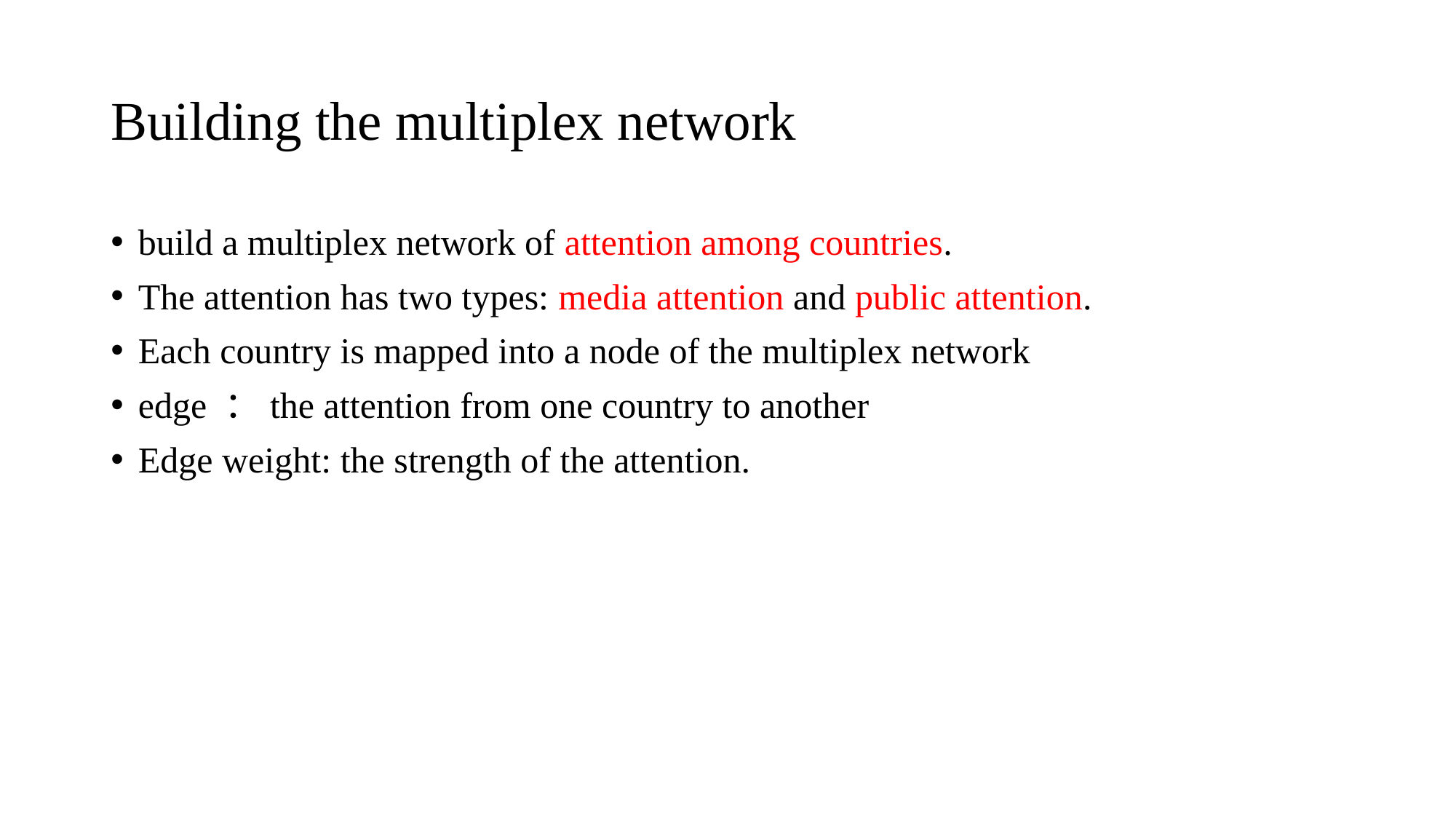

# Building the multiplex network
build a multiplex network of attention among countries.
The attention has two types: media attention and public attention.
Each country is mapped into a node of the multiplex network
edge ：the attention from one country to another
Edge weight: the strength of the attention.